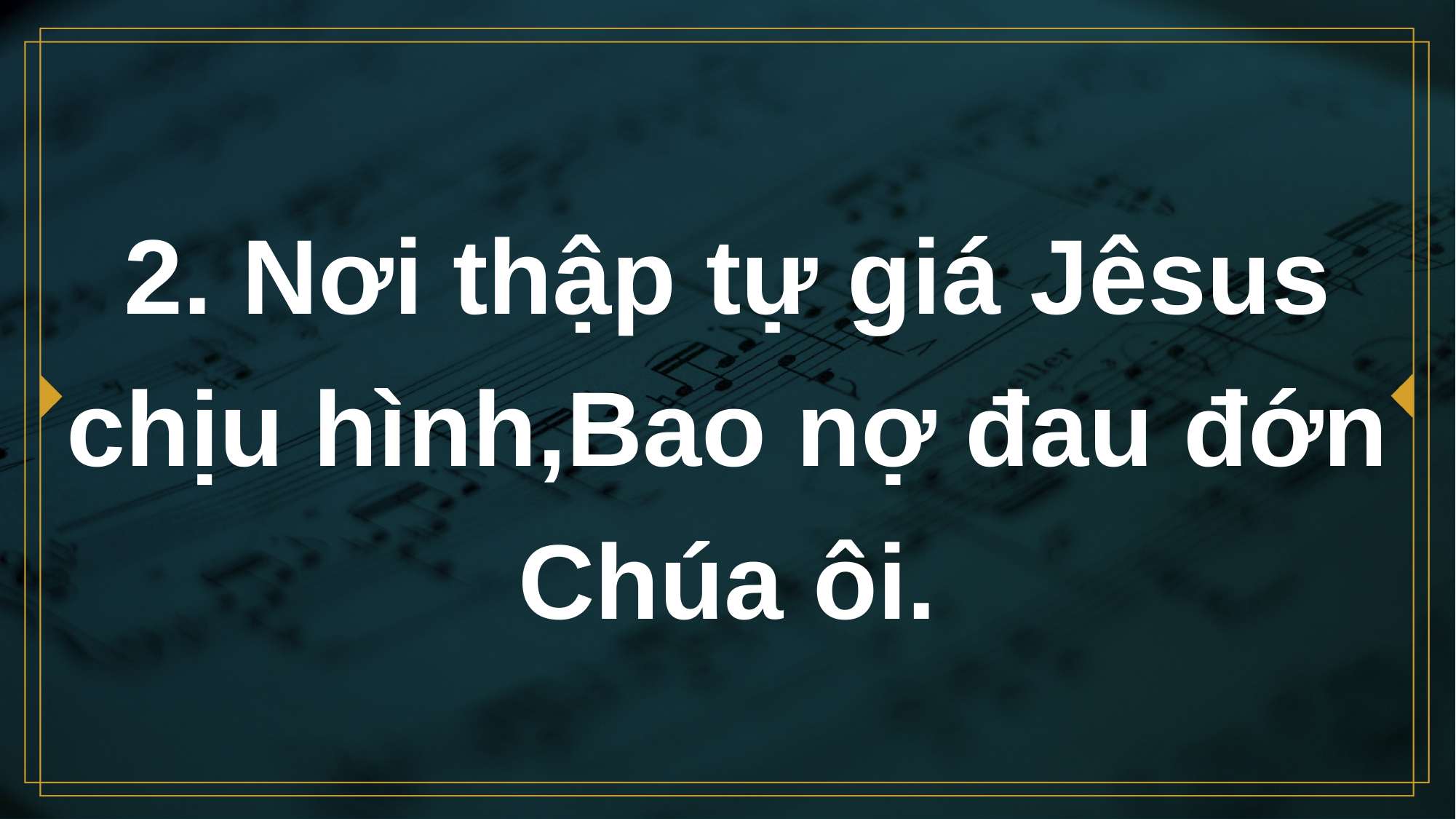

# 2. Nơi thập tự giá Jêsus chịu hình,Bao nợ đau đớn Chúa ôi.